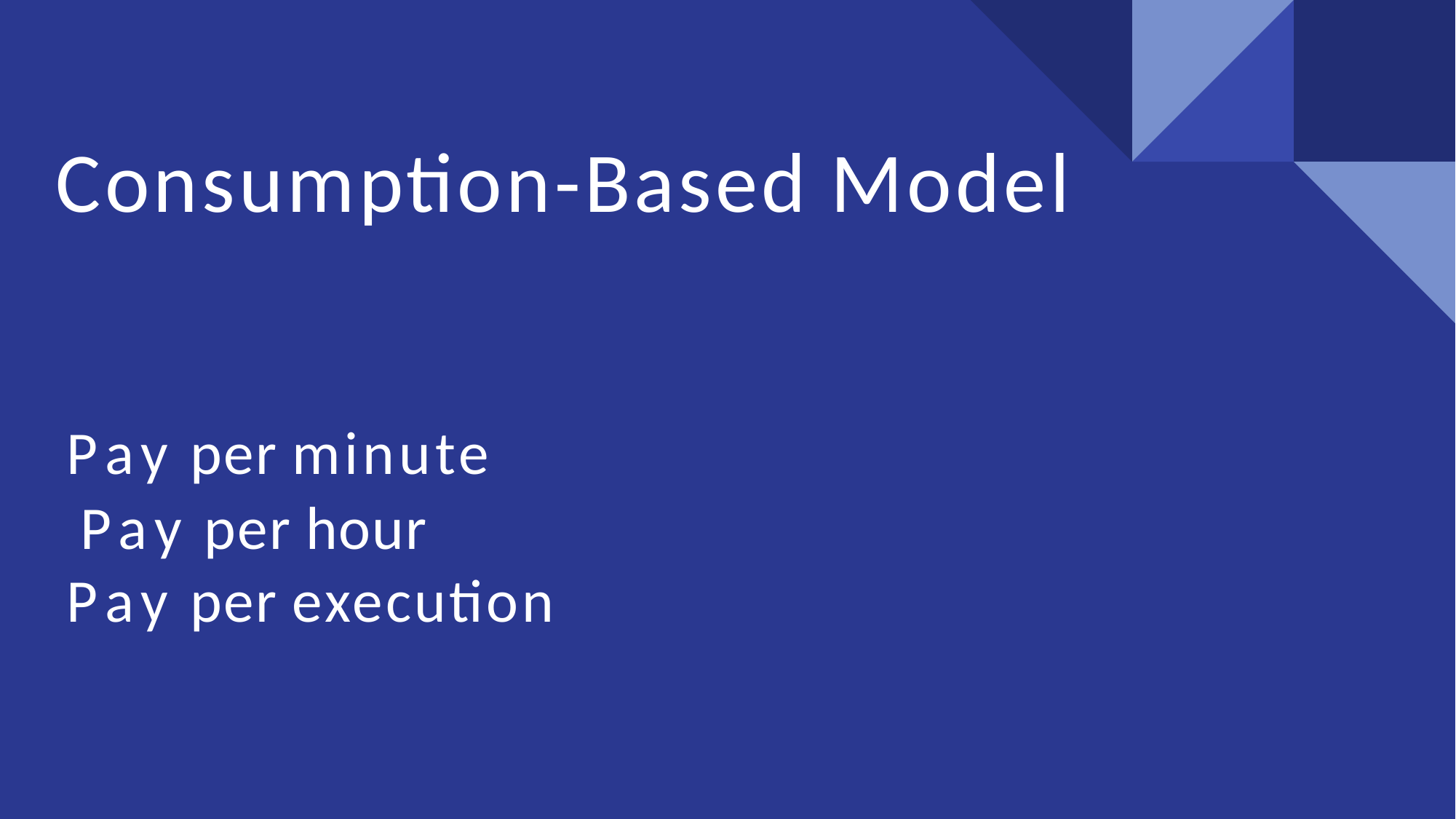

# Consumption-Based Model
Pay per minute
 Pay per hour
Pay per execution